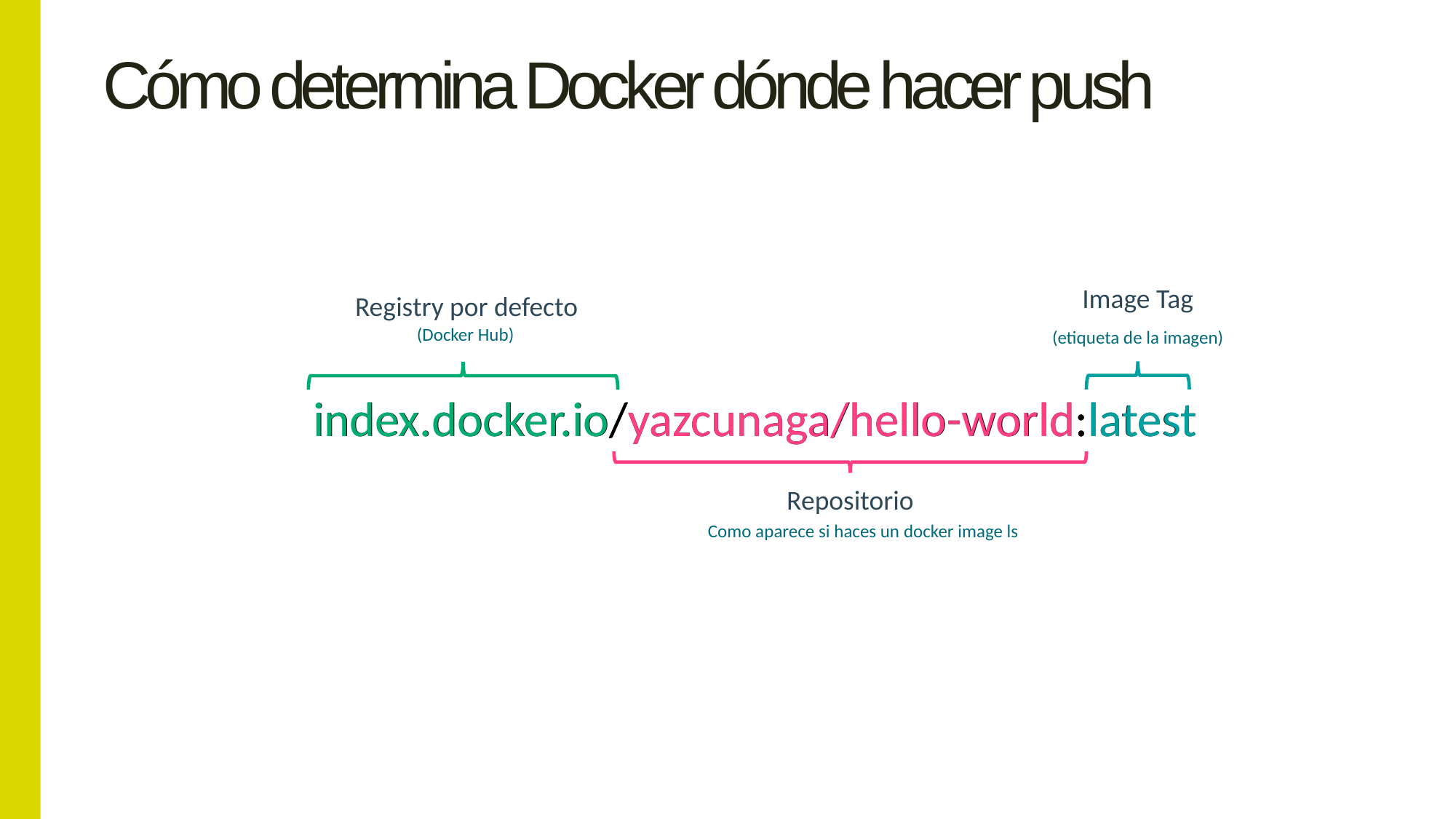

# Cómo determina Docker dónde hacer push

Image Tag
Registry por defecto
(Docker Hub)
(etiqueta de la imagen)

index.docker.io/yazcunaga/hello-world:latest
index.docker.io/yazcunaga/hello-world:latest
Repositorio
Como aparece si haces un docker image ls